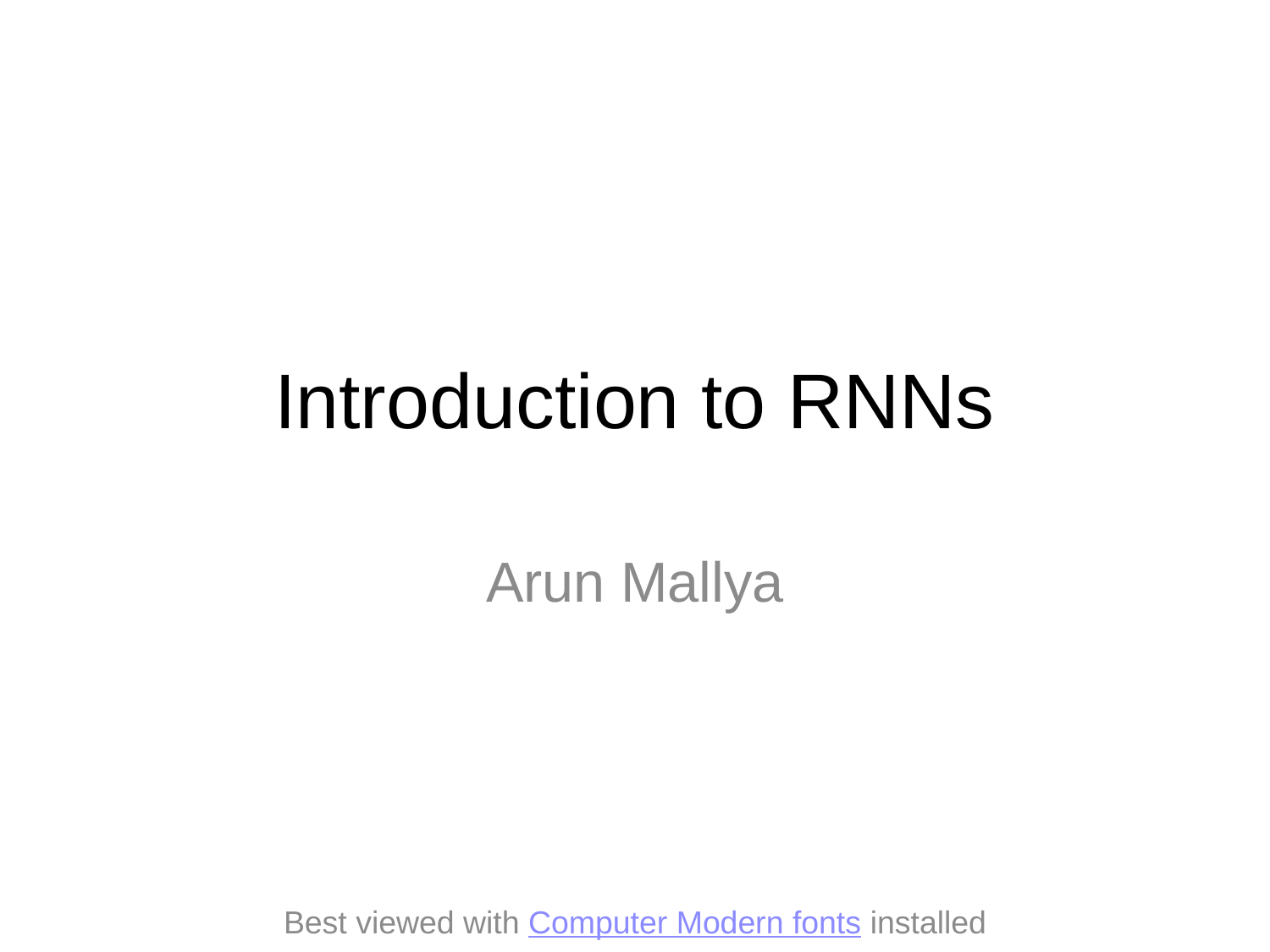

# Introduction to RNNs
Arun Mallya
Best viewed with Computer Modern fonts installed